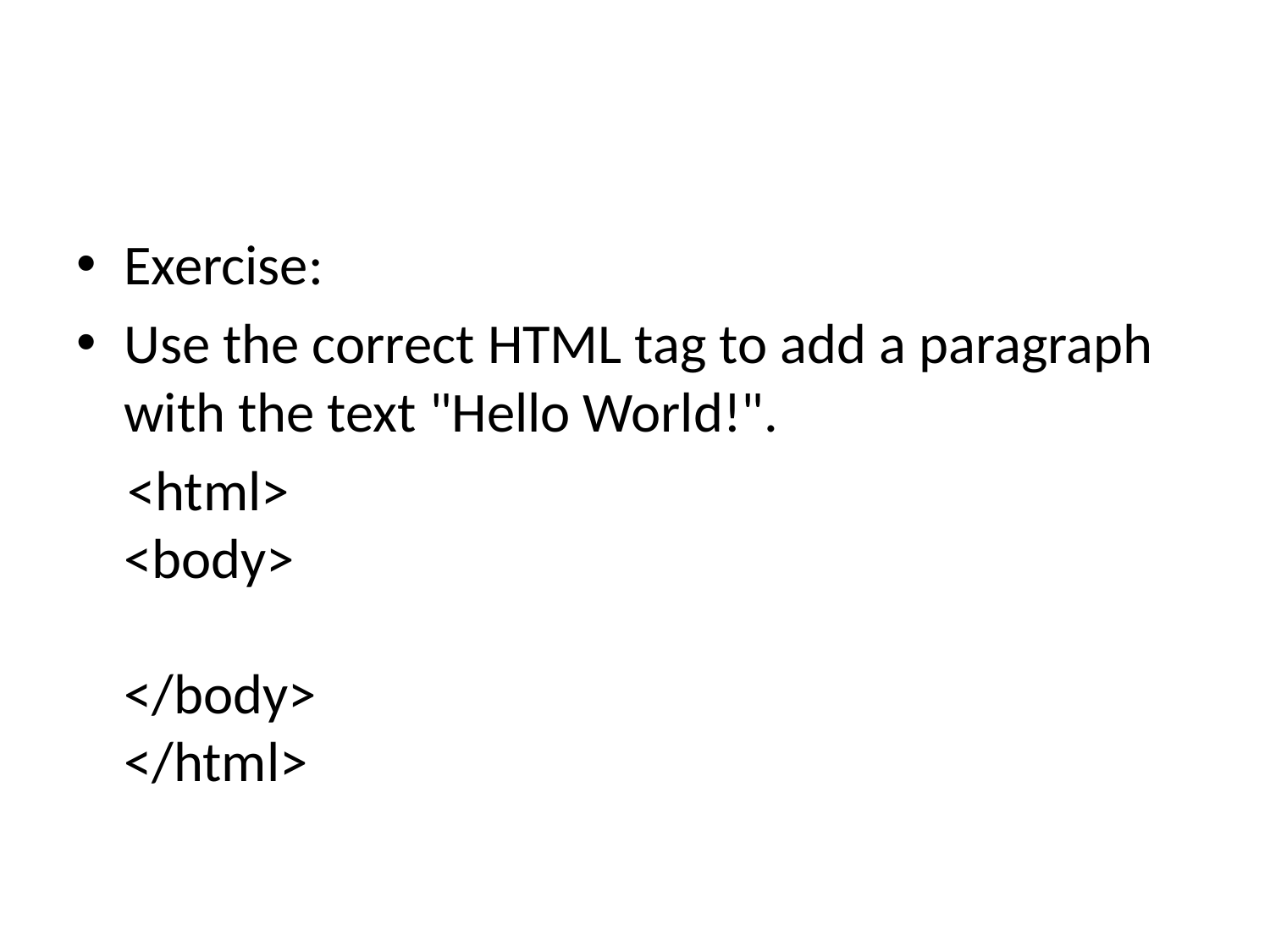

#
Exercise:
Use the correct HTML tag to add a paragraph with the text "Hello World!".
    <html>
<body>
</body>
</html>